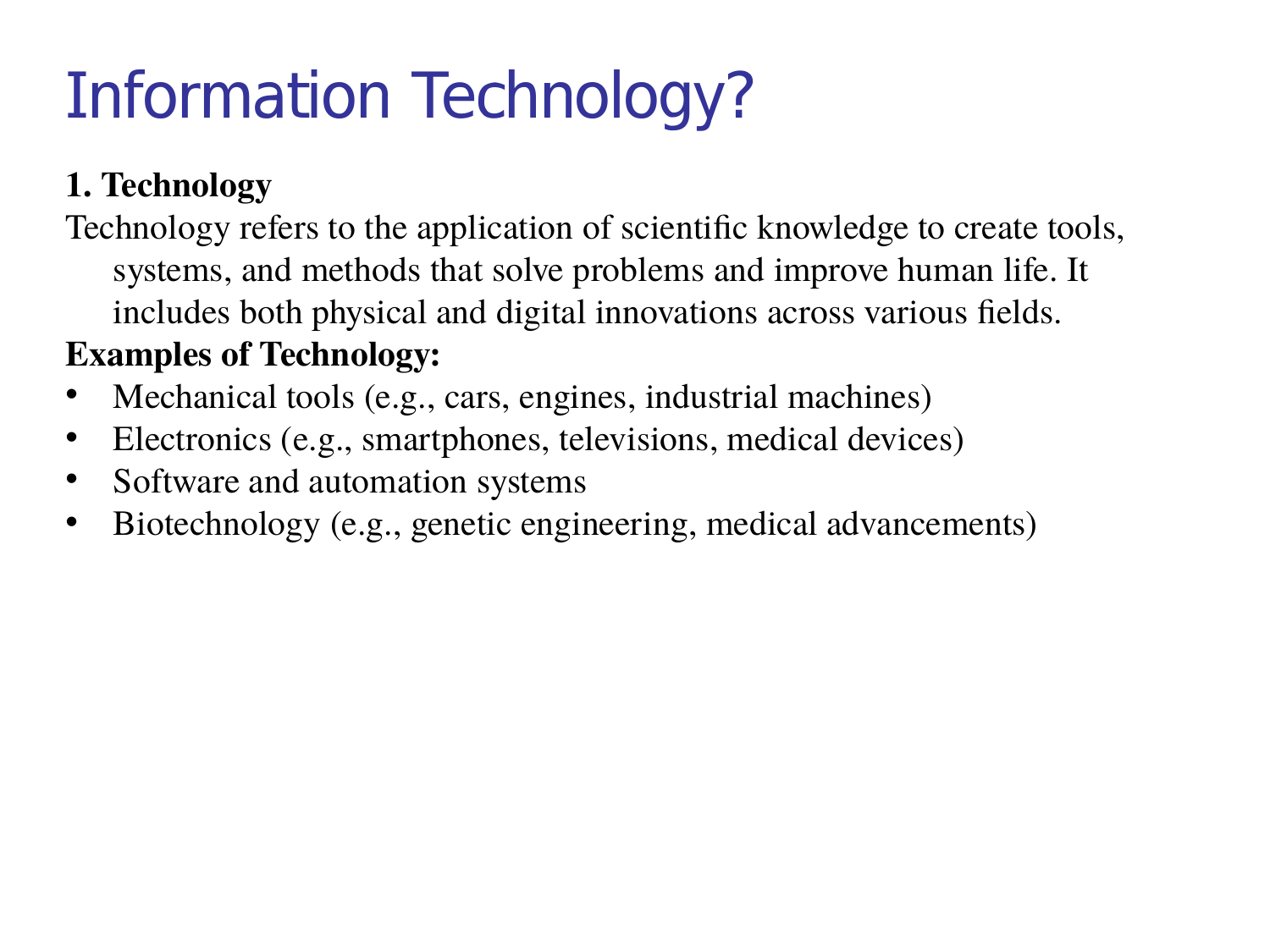

# Information Technology?
1. Technology
Technology refers to the application of scientific knowledge to create tools, systems, and methods that solve problems and improve human life. It includes both physical and digital innovations across various fields.
Examples of Technology:
Mechanical tools (e.g., cars, engines, industrial machines)
Electronics (e.g., smartphones, televisions, medical devices)
Software and automation systems
Biotechnology (e.g., genetic engineering, medical advancements)